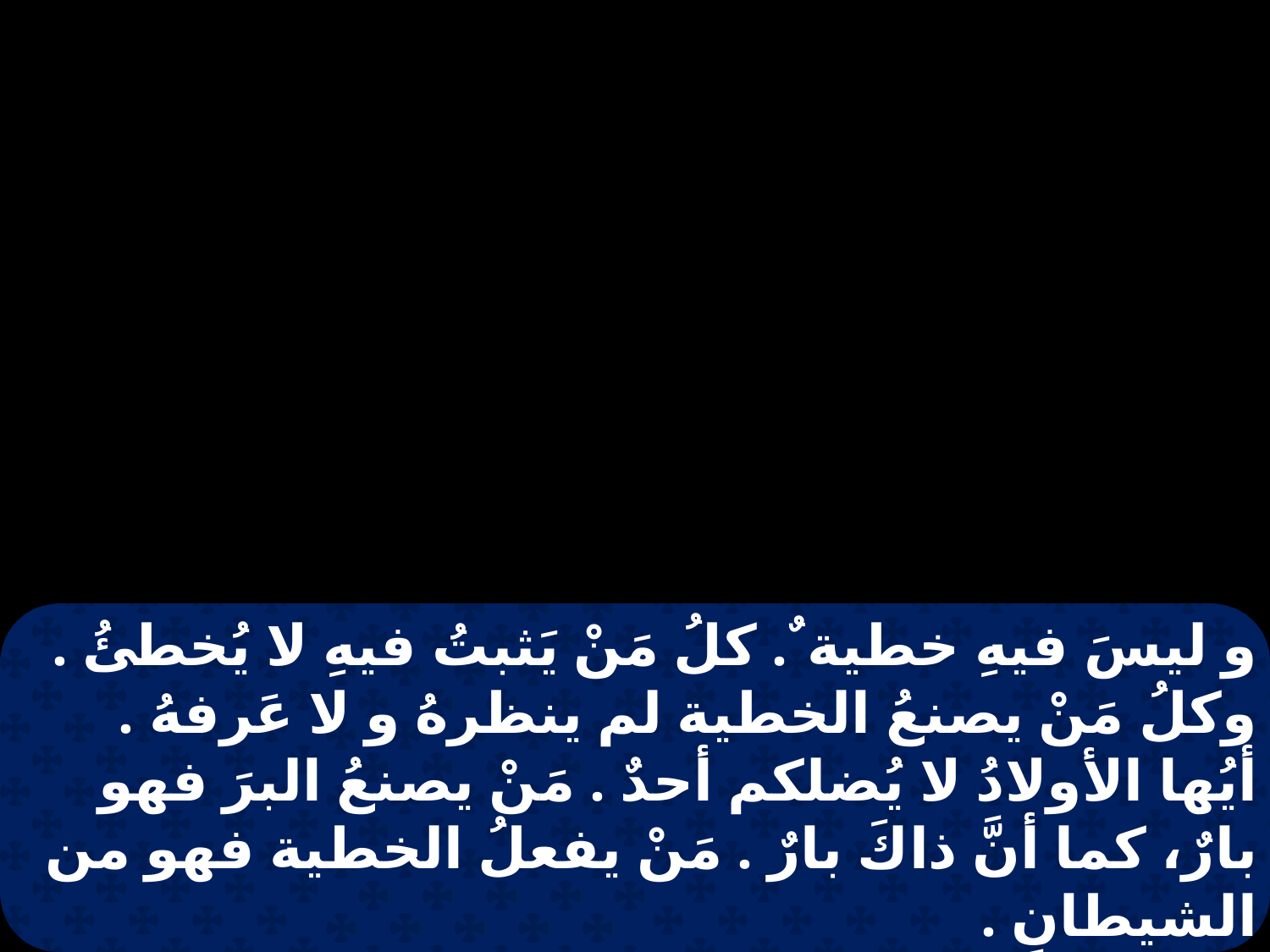

و ليسَ فيهِ خطية ٌ. كلُ مَنْ يَثبتُ فيهِ لا يُخطئُ . وكلُ مَنْ يصنعُ الخطية لم ينظرهُ و لا عَرفهُ . أيُها الأولادُ لا يُضلكم أحدٌ . مَنْ يصنعُ البرَ فهو بارٌ، كما أنَّ ذاكَ بارٌ . مَنْ يفعلُ الخطية فهو من الشيطانِ .